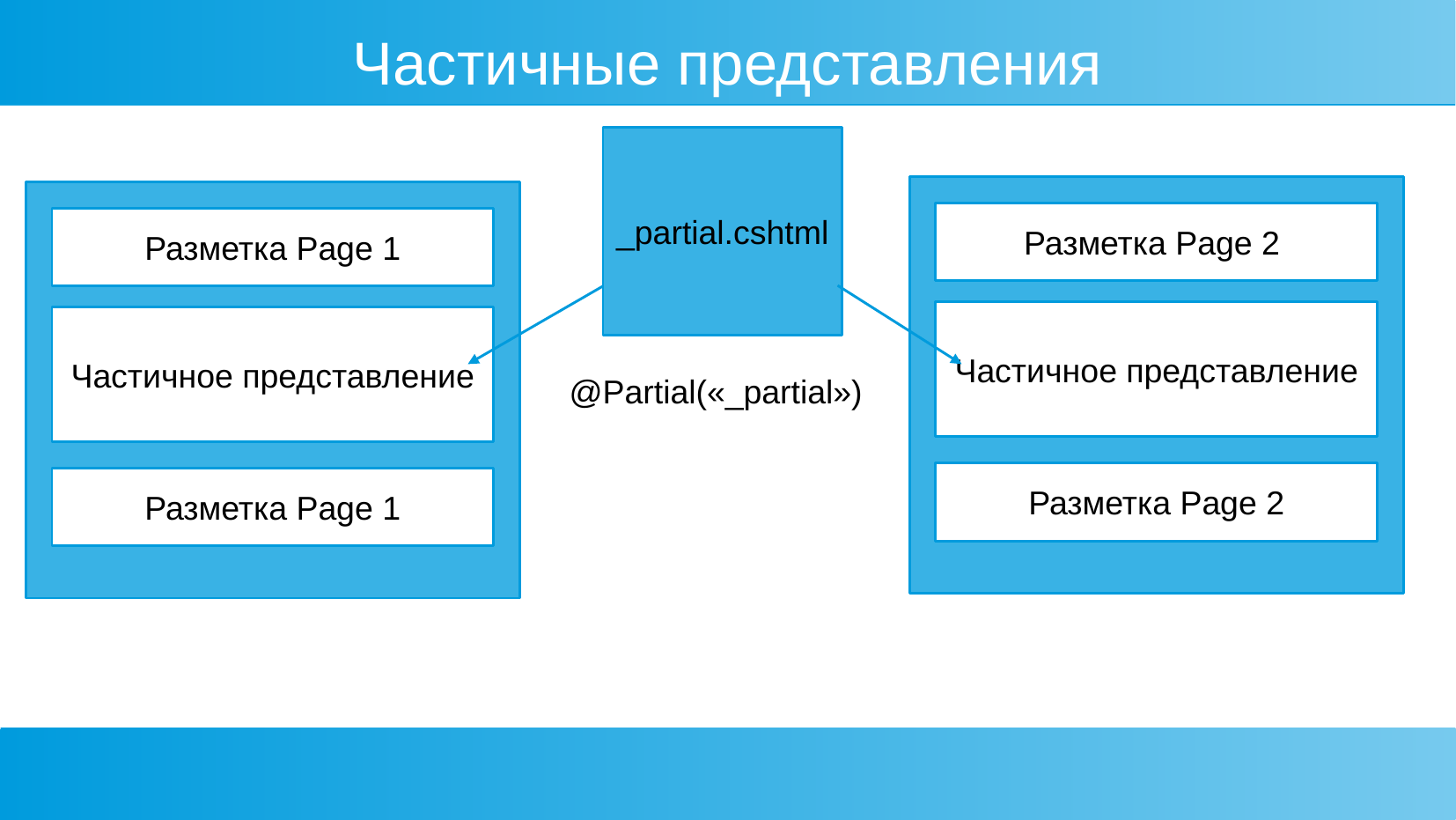

Частичные представления
_partial.cshtml

Разметка Page 2
Разметка Page 1
Частичное представление
Частичное представление
@Partial(«_partial»)
Разметка Page 2
Разметка Page 1